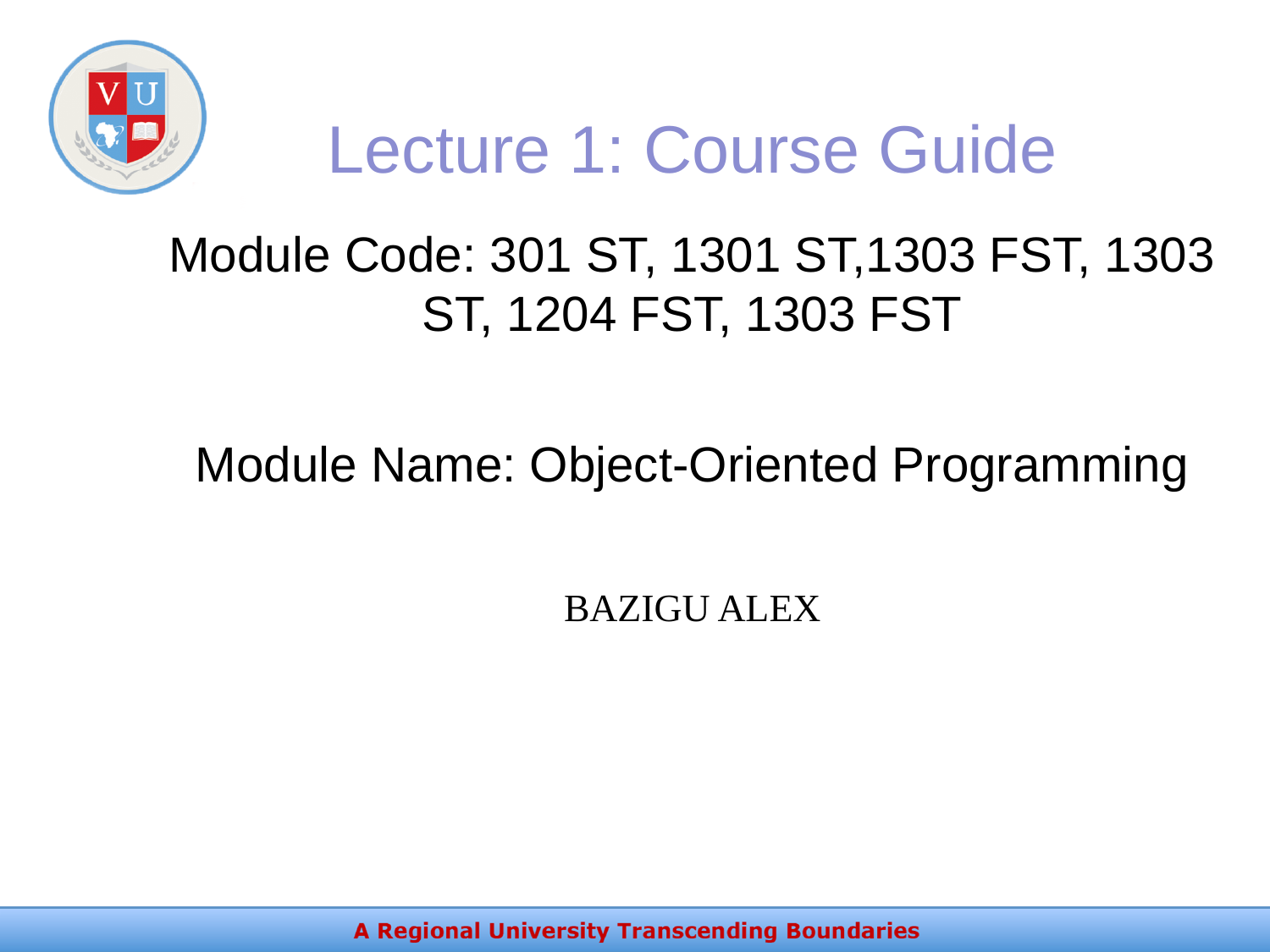

Lecture 1: Course Guide
Module Code: 301 ST, 1301 ST,1303 FST, 1303 ST, 1204 FST, 1303 FST
Module Name: Object-Oriented Programming
BAZIGU ALEX